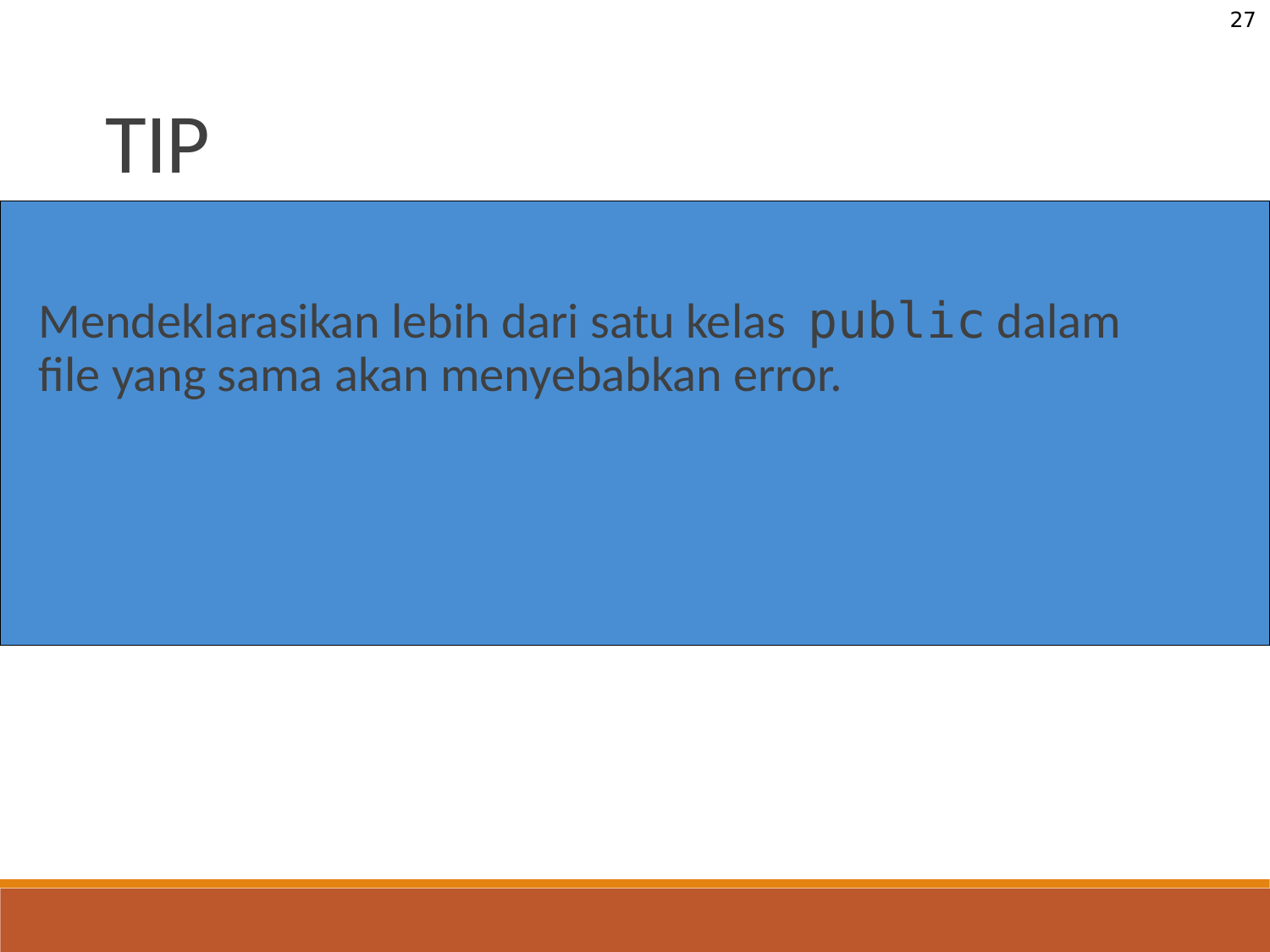

27
TIP

Mendeklarasikan lebih dari satu kelas  public dalam file yang sama akan menyebabkan error.